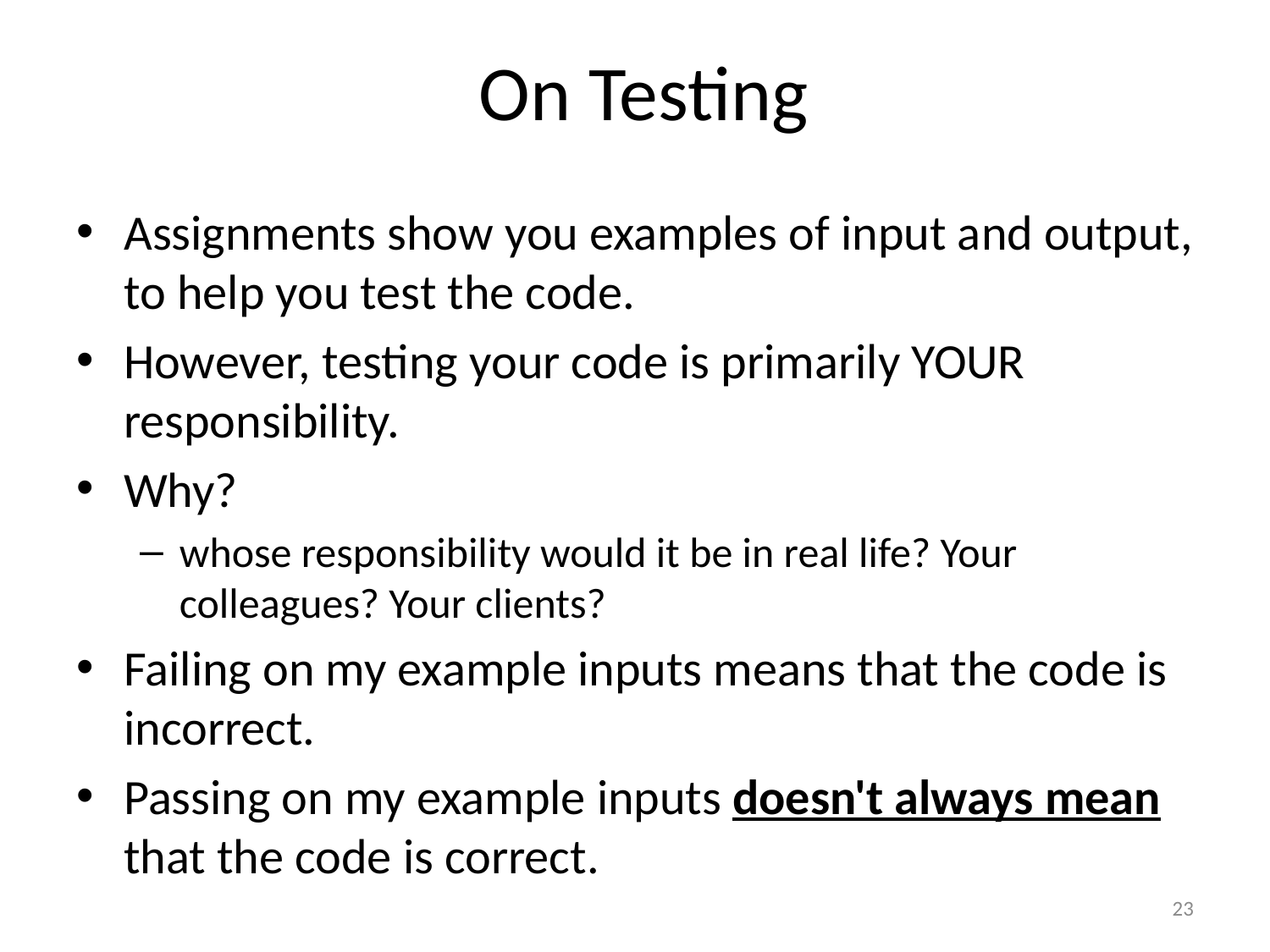

# On Testing
Assignments show you examples of input and output, to help you test the code.
However, testing your code is primarily YOUR responsibility.
Why?
whose responsibility would it be in real life? Your colleagues? Your clients?
Failing on my example inputs means that the code is incorrect.
Passing on my example inputs doesn't always mean that the code is correct.
23